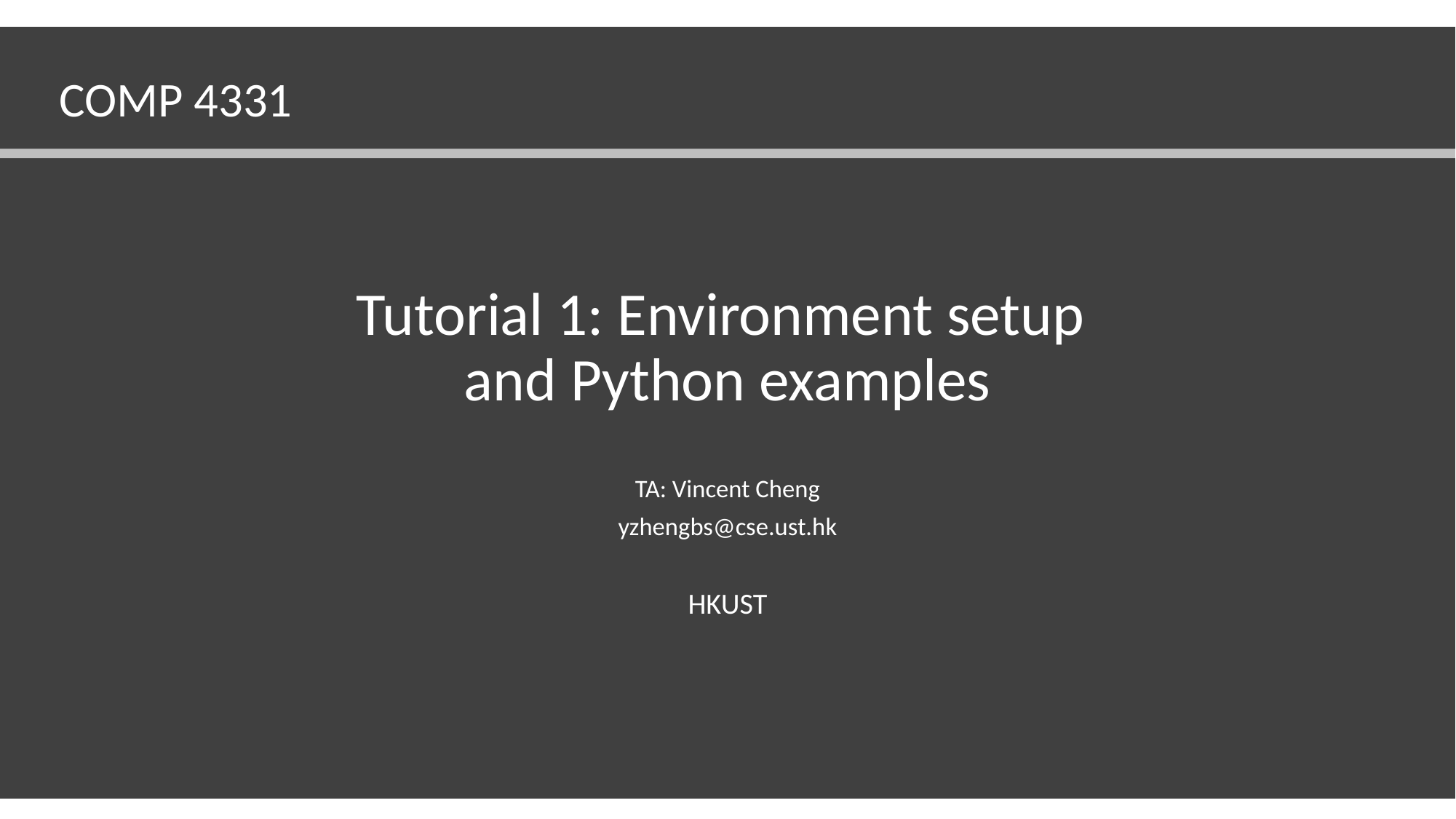

COMP 4331

# Tutorial 1: Environment setup and Python examples

TA: Vincent Cheng
yzhengbs@cse.ust.hk

HKUST